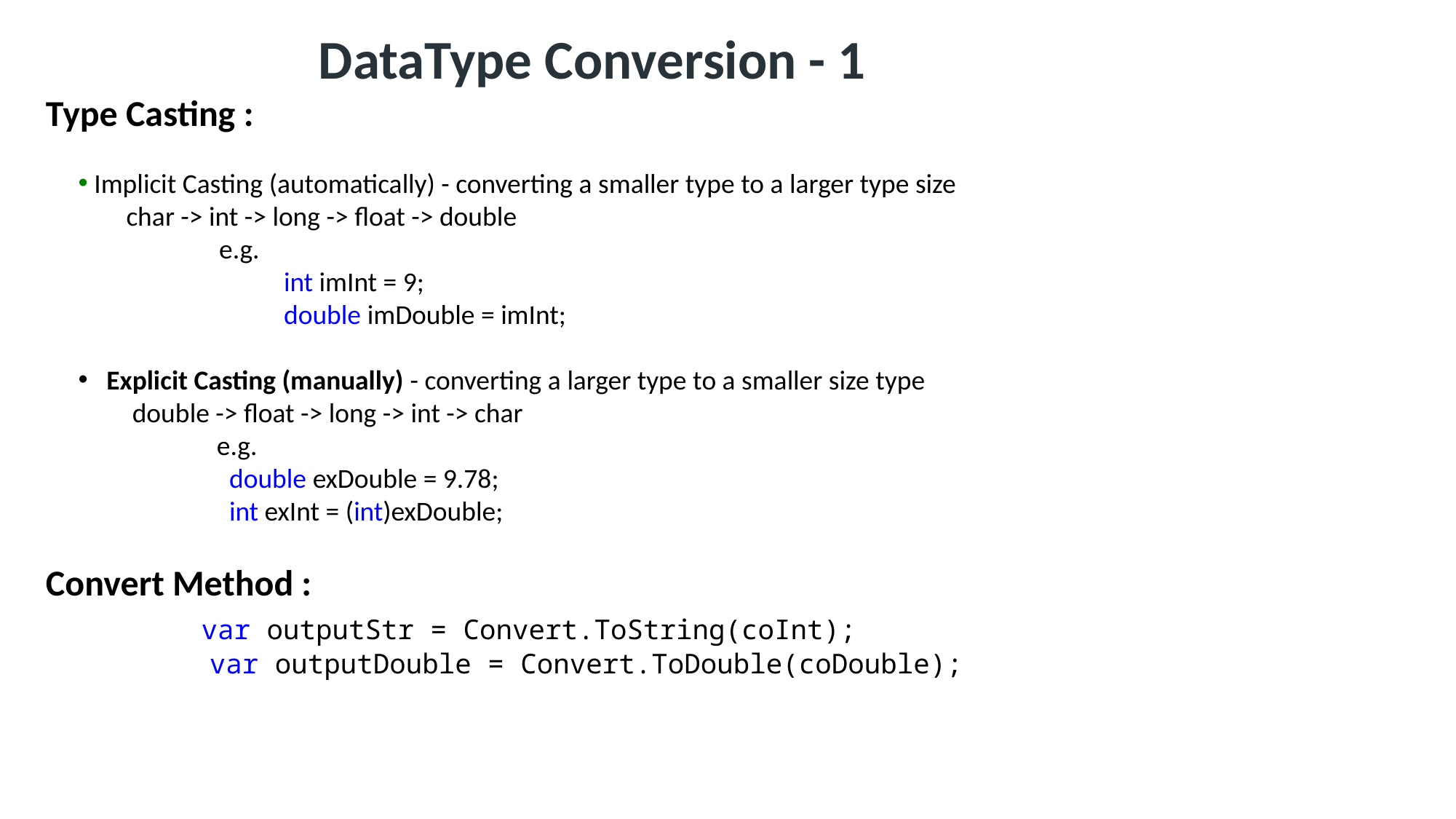

DataType Conversion - 1
Type Casting :

 Implicit Casting (automatically) - converting a smaller type to a larger type size
             char -> int -> long -> float -> double
                            e.g.
            int imInt = 9;
            double imDouble = imInt;

   Explicit Casting (manually) - converting a larger type to a smaller size type
              double -> float -> long -> int -> char
          e.g.
            double exDouble = 9.78;
            int exInt = (int)exDouble;

Convert Method :
                   var outputStr = Convert.ToString(coInt);
          var outputDouble = Convert.ToDouble(coDouble);